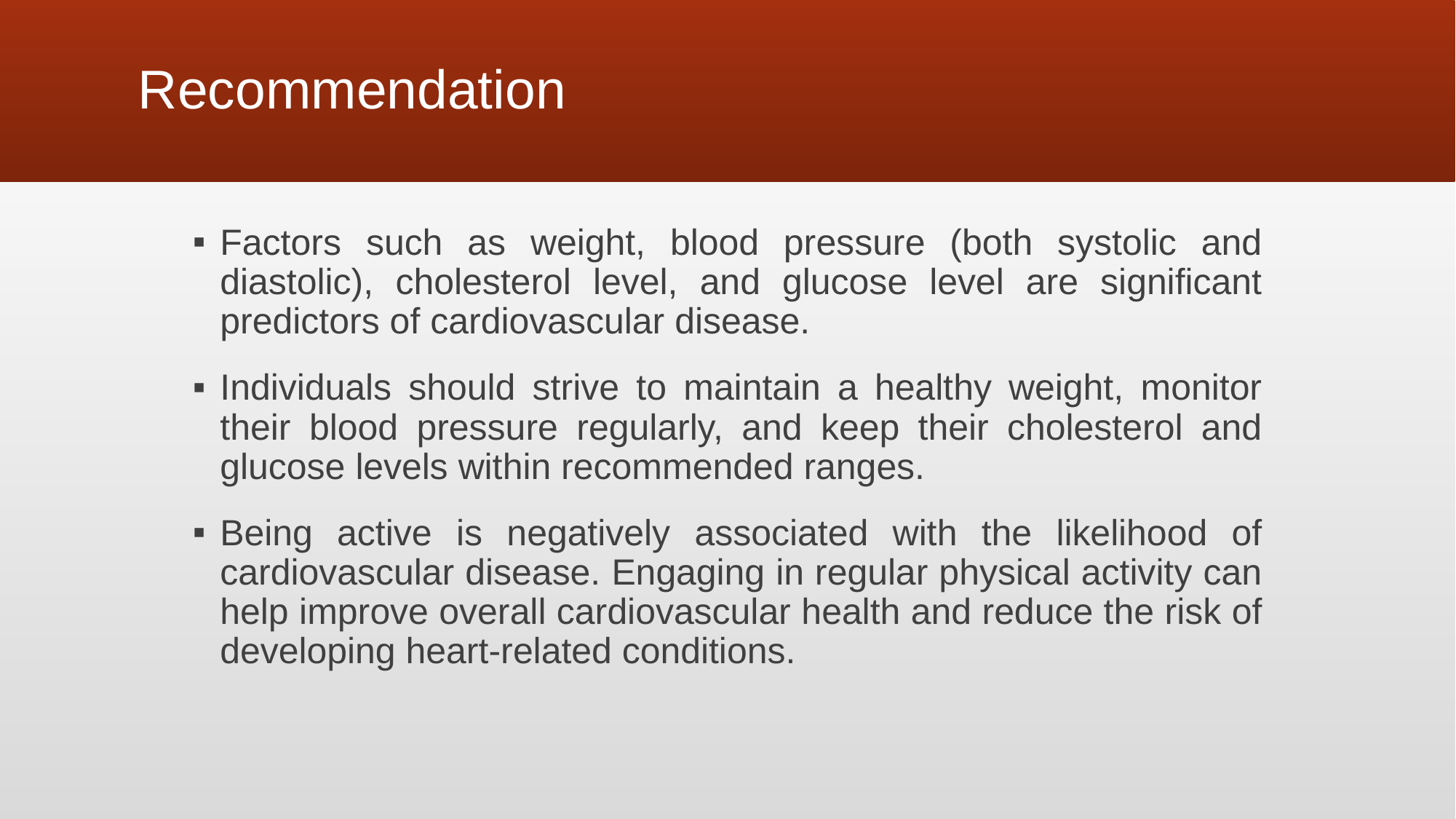

# Recommendation
Factors such as weight, blood pressure (both systolic and diastolic), cholesterol level, and glucose level are significant predictors of cardiovascular disease.
Individuals should strive to maintain a healthy weight, monitor their blood pressure regularly, and keep their cholesterol and glucose levels within recommended ranges.
Being active is negatively associated with the likelihood of cardiovascular disease. Engaging in regular physical activity can help improve overall cardiovascular health and reduce the risk of developing heart-related conditions.